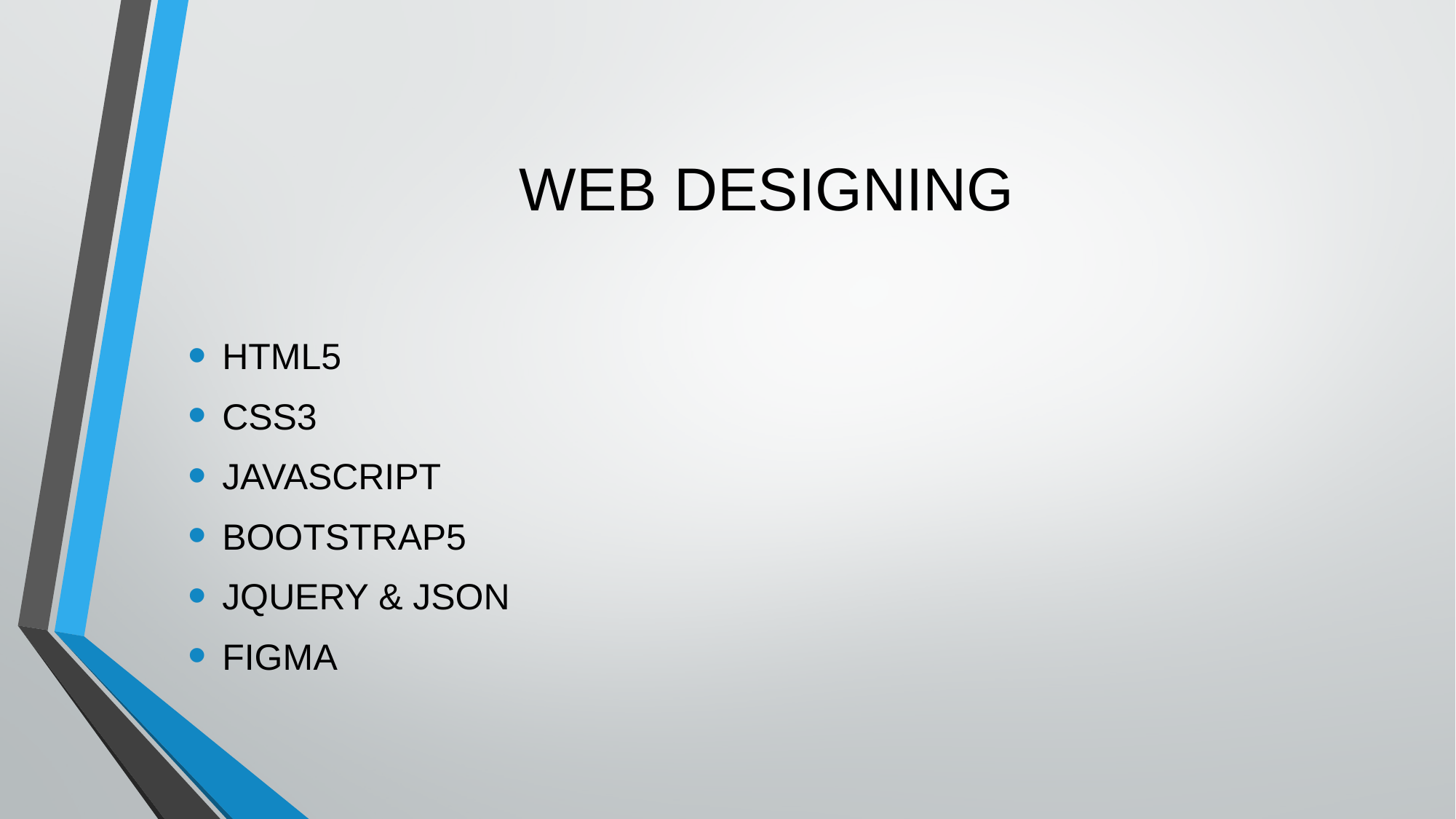

# WEB DESIGNING
HTML5
CSS3
JAVASCRIPT
BOOTSTRAP5
JQUERY & JSON
FIGMA